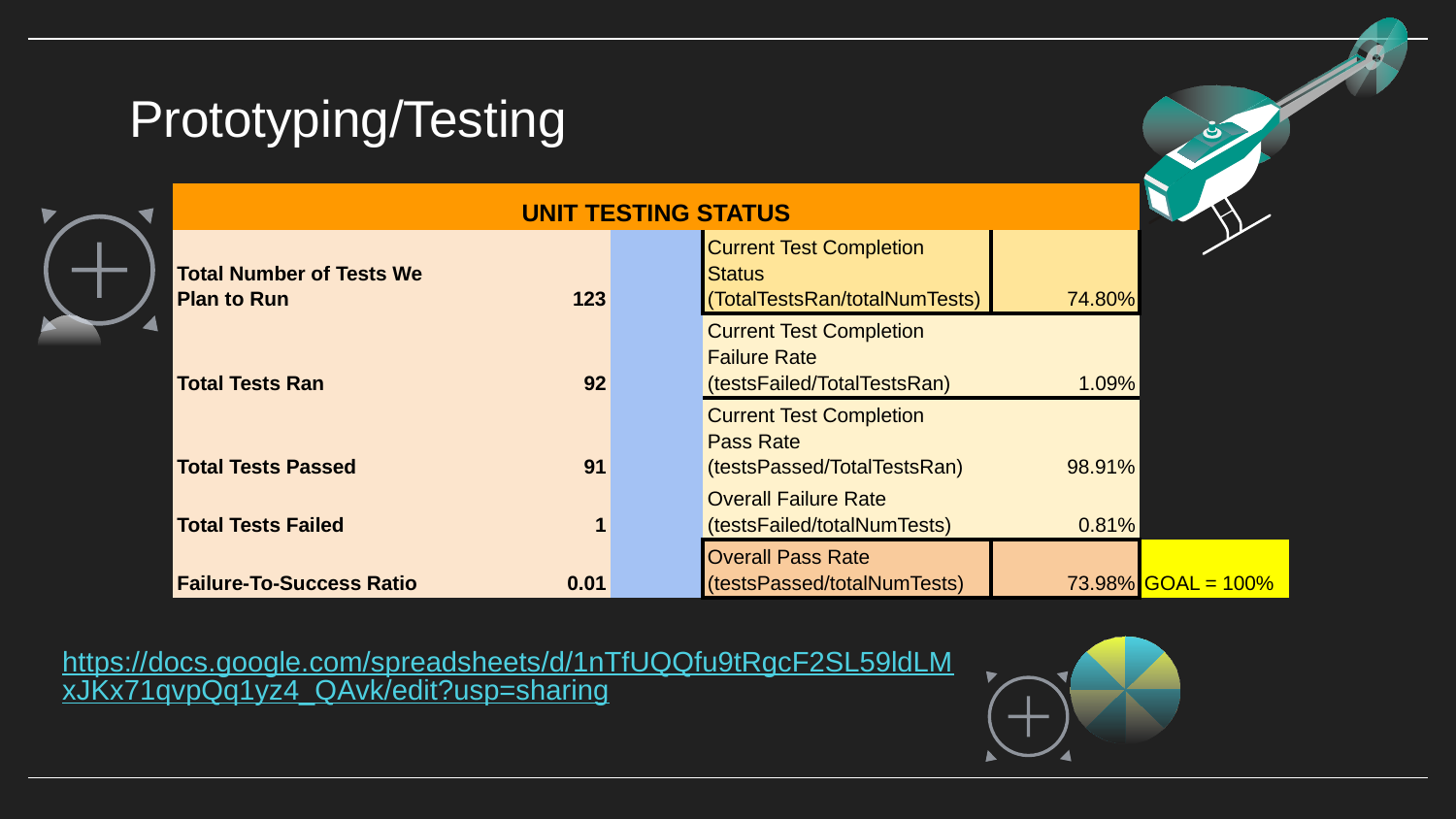

# Prototyping/Testing

| UNIT TESTING STATUS |  |  |  |  |  |
| --- | --- | --- | --- | --- | --- |
| Total Number of Tests We Plan to Run | 123 |  | Current Test Completion Status (TotalTestsRan/totalNumTests) | 74.80% |  |
| Total Tests Ran | 92 |  | Current Test Completion Failure Rate (testsFailed/TotalTestsRan) | 1.09% |  |
| Total Tests Passed | 91 |  | Current Test Completion Pass Rate (testsPassed/TotalTestsRan) | 98.91% |  |
| Total Tests Failed | 1 |  | Overall Failure Rate (testsFailed/totalNumTests) | 0.81% |  |
| Failure-To-Success Ratio | 0.01 |  | Overall Pass Rate (testsPassed/totalNumTests) | 73.98% | GOAL = 100% |

https://docs.google.com/spreadsheets/d/1nTfUQQfu9tRgcF2SL59ldLMxJKx71qvpQq1yz4_QAvk/edit?usp=sharing